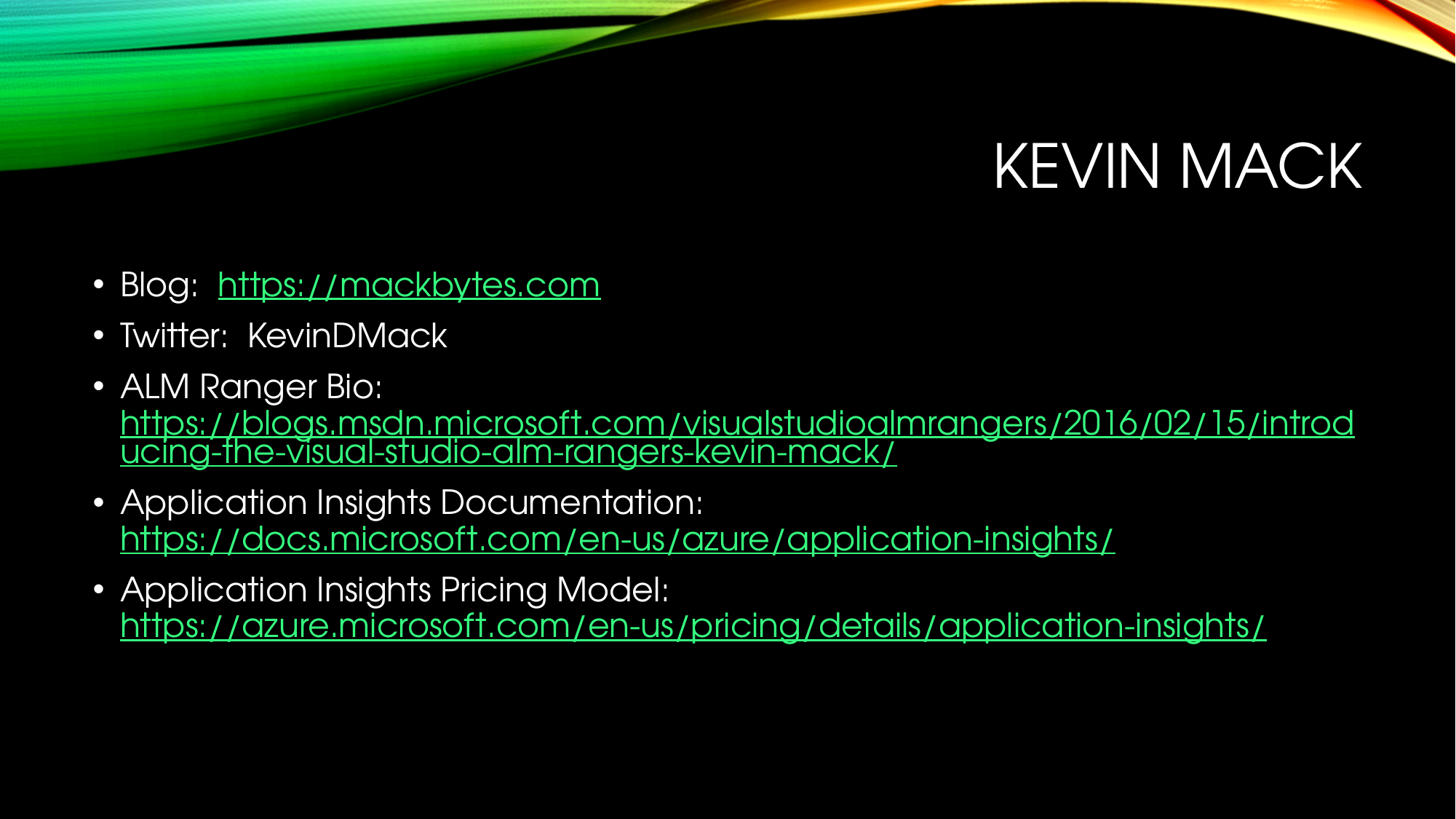

# Kevin Mack
Blog:  https://mackbytes.com
Twitter:  KevinDMack
ALM Ranger Bio:  https://blogs.msdn.microsoft.com/visualstudioalmrangers/2016/02/15/introducing-the-visual-studio-alm-rangers-kevin-mack/
Application Insights Documentation:  https://docs.microsoft.com/en-us/azure/application-insights/
Application Insights Pricing Model:  https://azure.microsoft.com/en-us/pricing/details/application-insights/